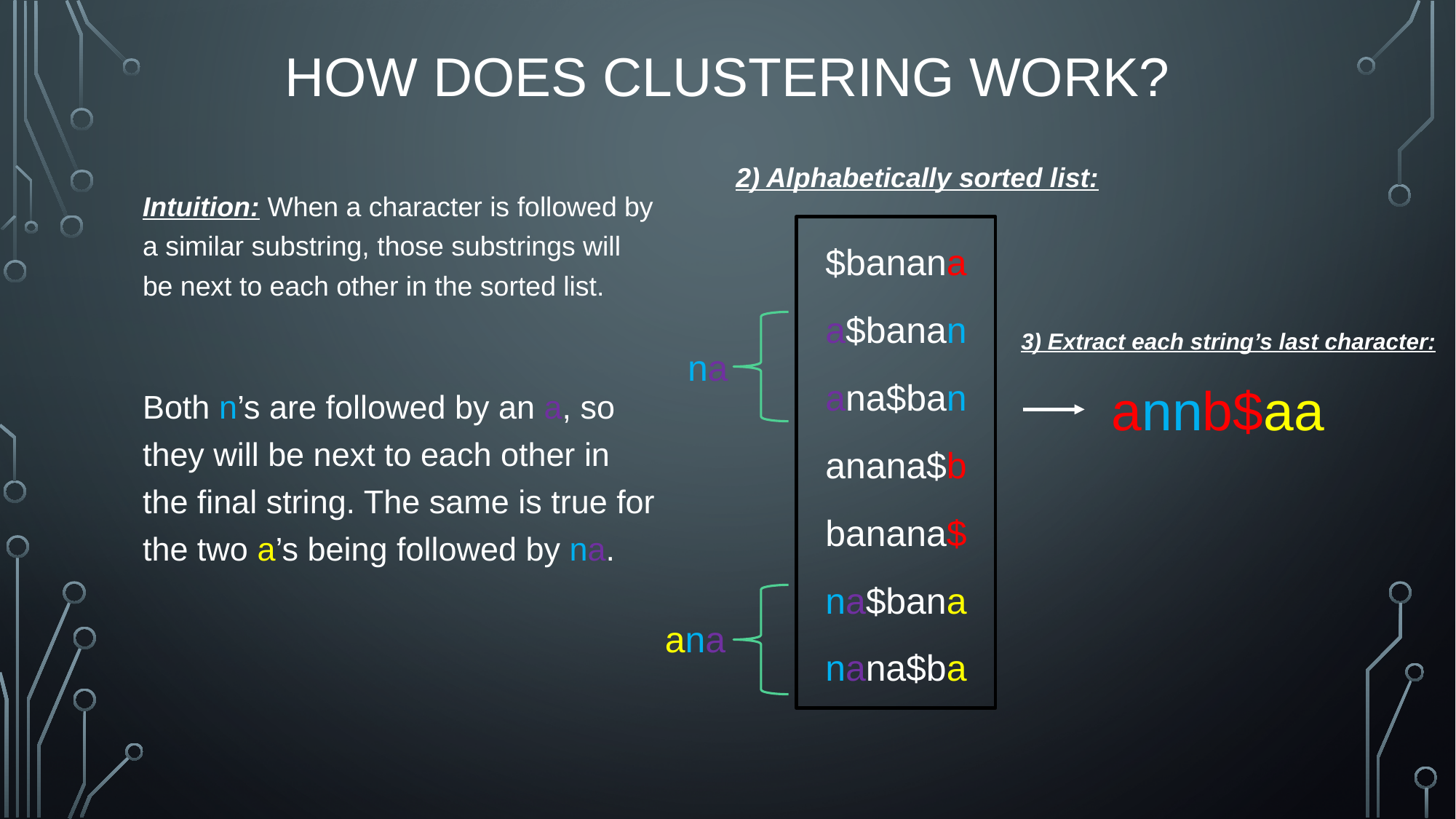

# how does clustering work?
2) Alphabetically sorted list:
Intuition: When a character is followed by a similar substring, those substrings will be next to each other in the sorted list.

$banana
a$banan
ana$ban
anana$b
banana$
na$bana
nana$ba

3) Extract each string’s last character:
na
annb$aa
Both n’s are followed by an a, so they will be next to each other in the final string. The same is true for the two a’s being followed by na.

ana